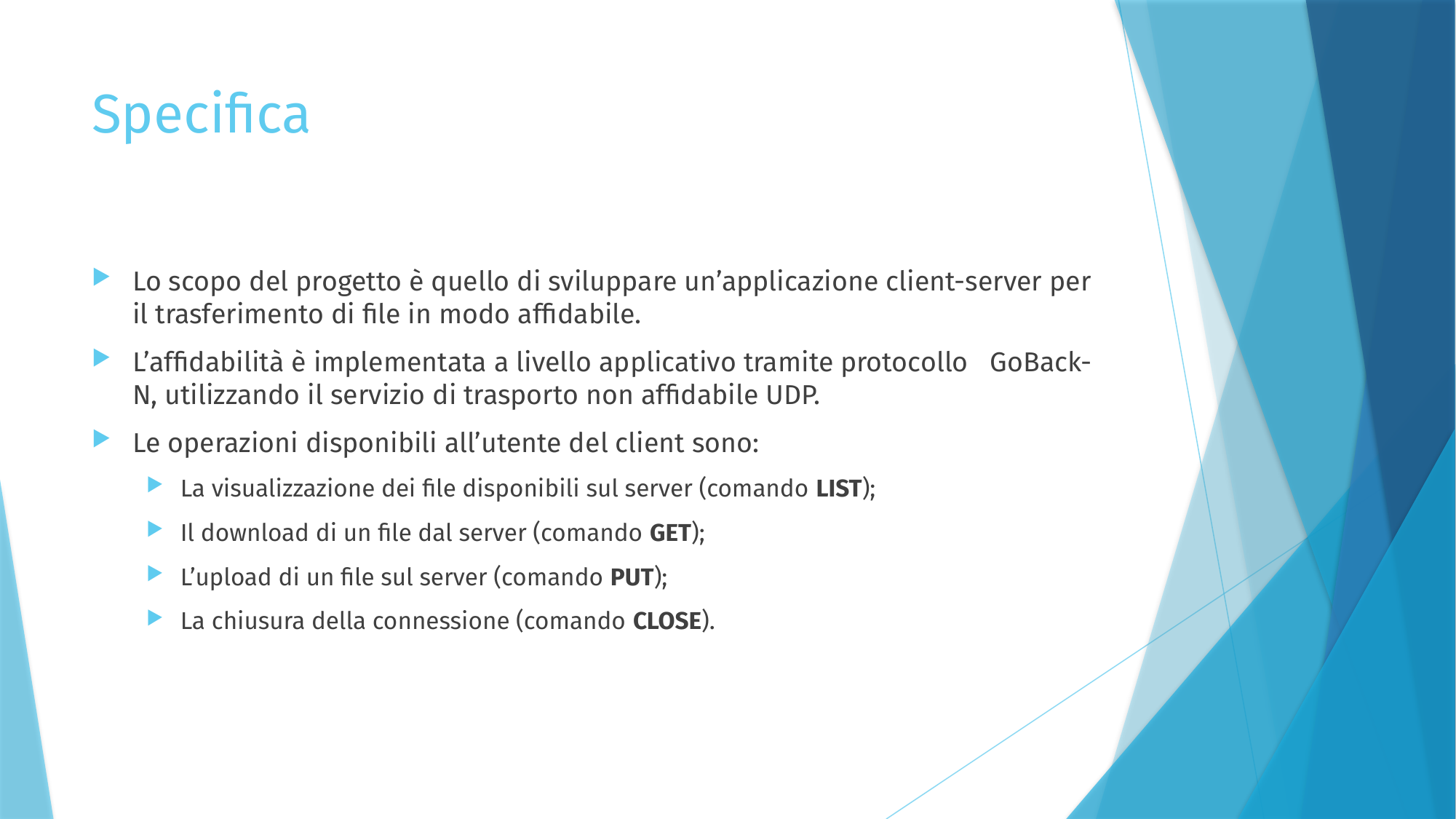

# Specifica
Lo scopo del progetto è quello di sviluppare un’applicazione client-server per il trasferimento di file in modo affidabile.
L’affidabilità è implementata a livello applicativo tramite protocollo   GoBack-N, utilizzando il servizio di trasporto non affidabile UDP.
Le operazioni disponibili all’utente del client sono:
La visualizzazione dei file disponibili sul server (comando LIST);
Il download di un file dal server (comando GET);
L’upload di un file sul server (comando PUT);
La chiusura della connessione (comando CLOSE).